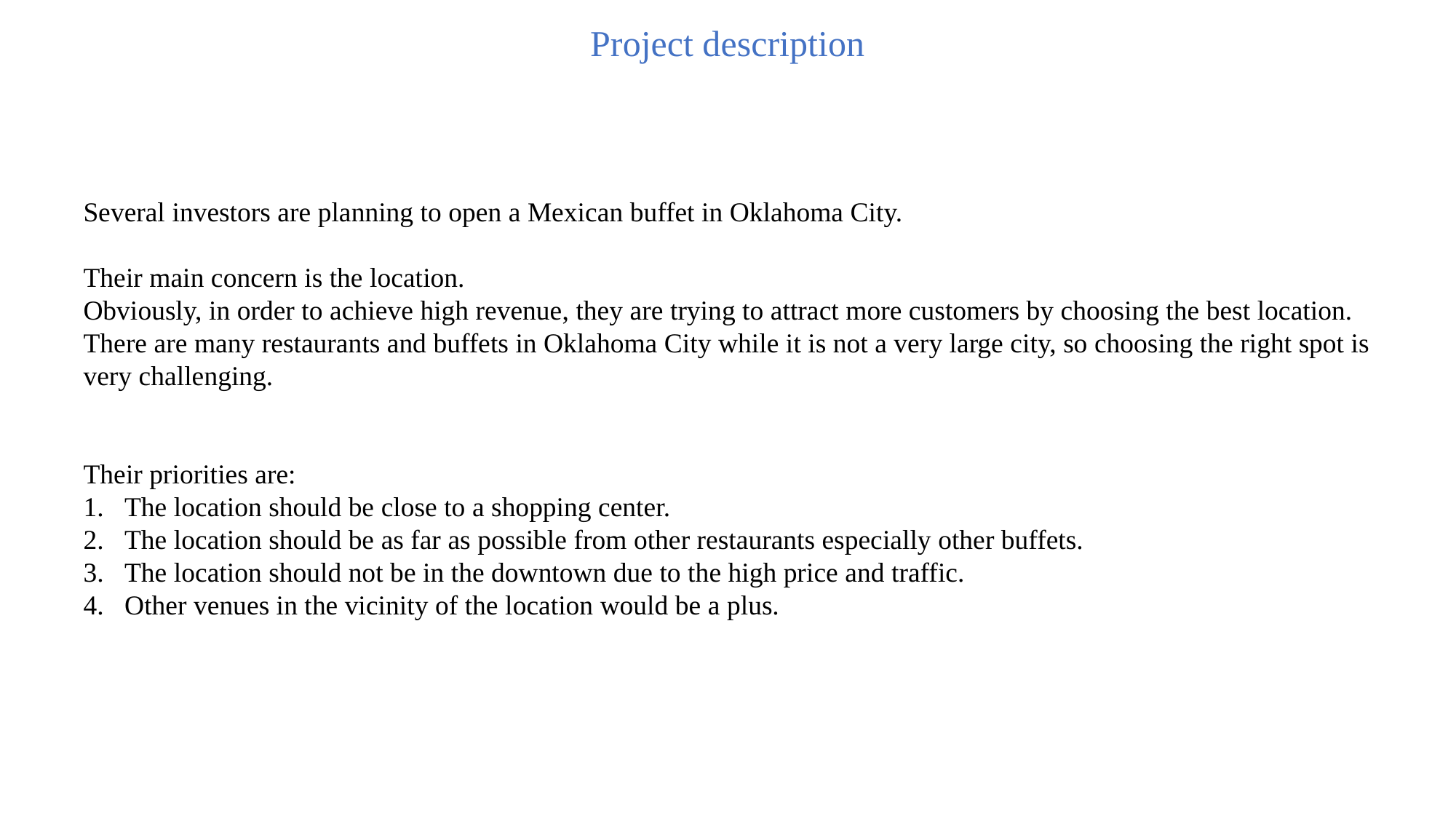

Project description
Several investors are planning to open a Mexican buffet in Oklahoma City.

Their main concern is the location.
Obviously, in order to achieve high revenue, they are trying to attract more customers by choosing the best location.
There are many restaurants and buffets in Oklahoma City while it is not a very large city, so choosing the right spot is very challenging.

Their priorities are:
The location should be close to a shopping center.
The location should be as far as possible from other restaurants especially other buffets.
The location should not be in the downtown due to the high price and traffic.
4.   Other venues in the vicinity of the location would be a plus.